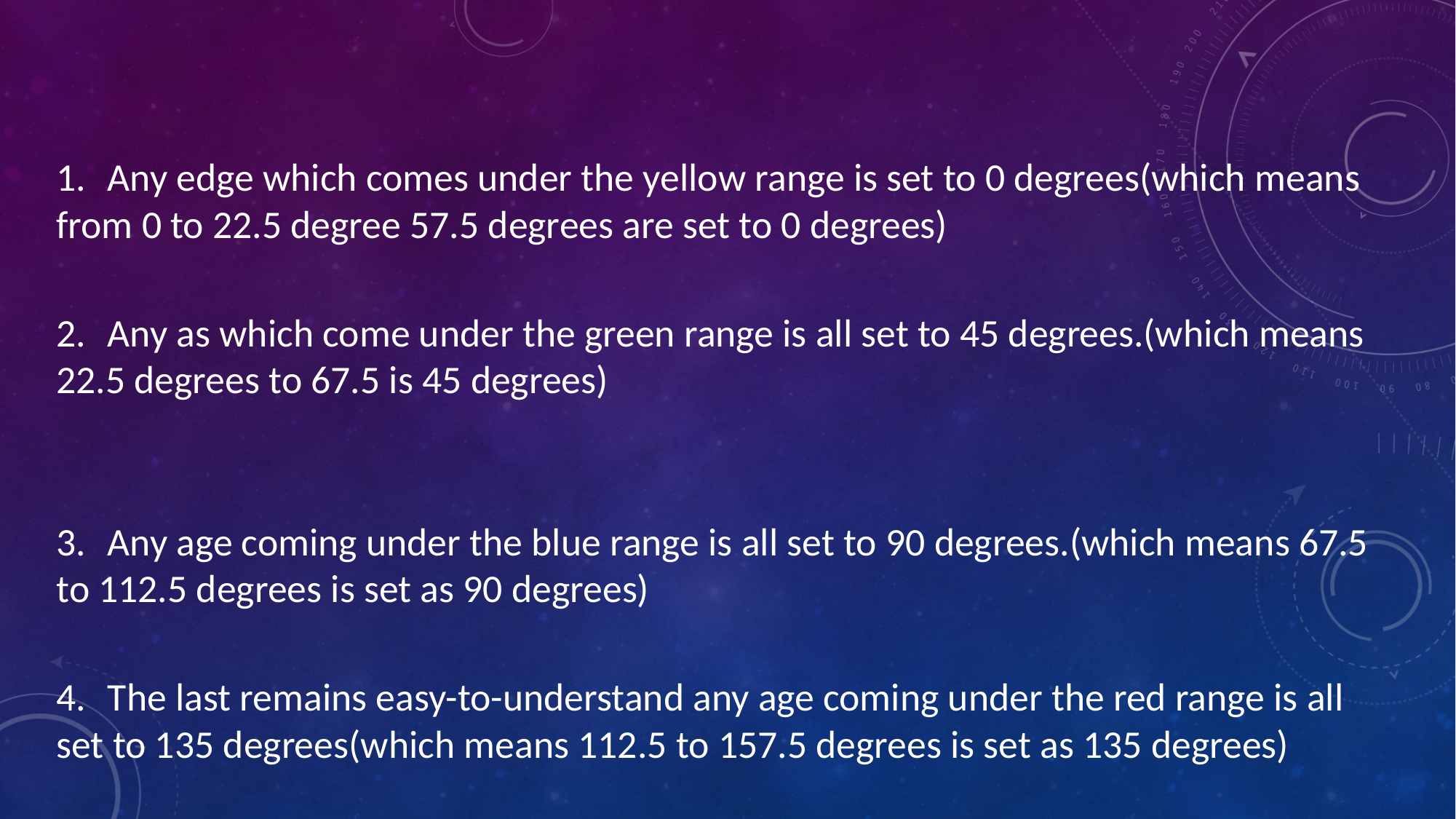

1.	Any edge which comes under the yellow range is set to 0 degrees(which means from 0 to 22.5 degree 57.5 degrees are set to 0 degrees)

2.	Any as which come under the green range is all set to 45 degrees.(which means 22.5 degrees to 67.5 is 45 degrees)

3.	Any age coming under the blue range is all set to 90 degrees.(which means 67.5 to 112.5 degrees is set as 90 degrees)

4.	The last remains easy-to-understand any age coming under the red range is all set to 135 degrees(which means 112.5 to 157.5 degrees is set as 135 degrees)